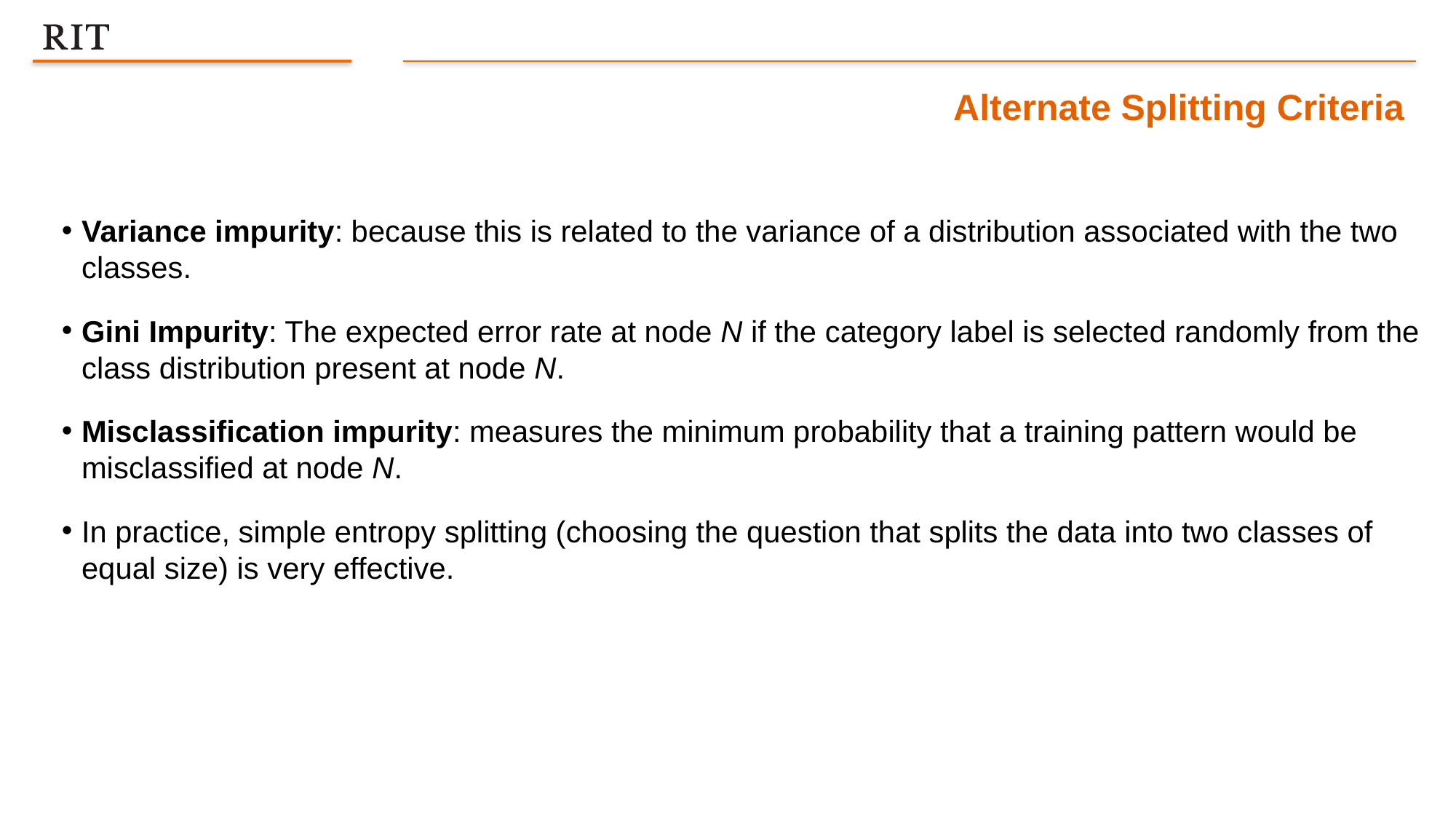

Alternate Splitting Criteria
Variance impurity: because this is related to the variance of a distribution associated with the two classes.
Gini Impurity: The expected error rate at node N if the category label is selected randomly from the class distribution present at node N.
Misclassification impurity: measures the minimum probability that a training pattern would be misclassified at node N.
In practice, simple entropy splitting (choosing the question that splits the data into two classes of equal size) is very effective.